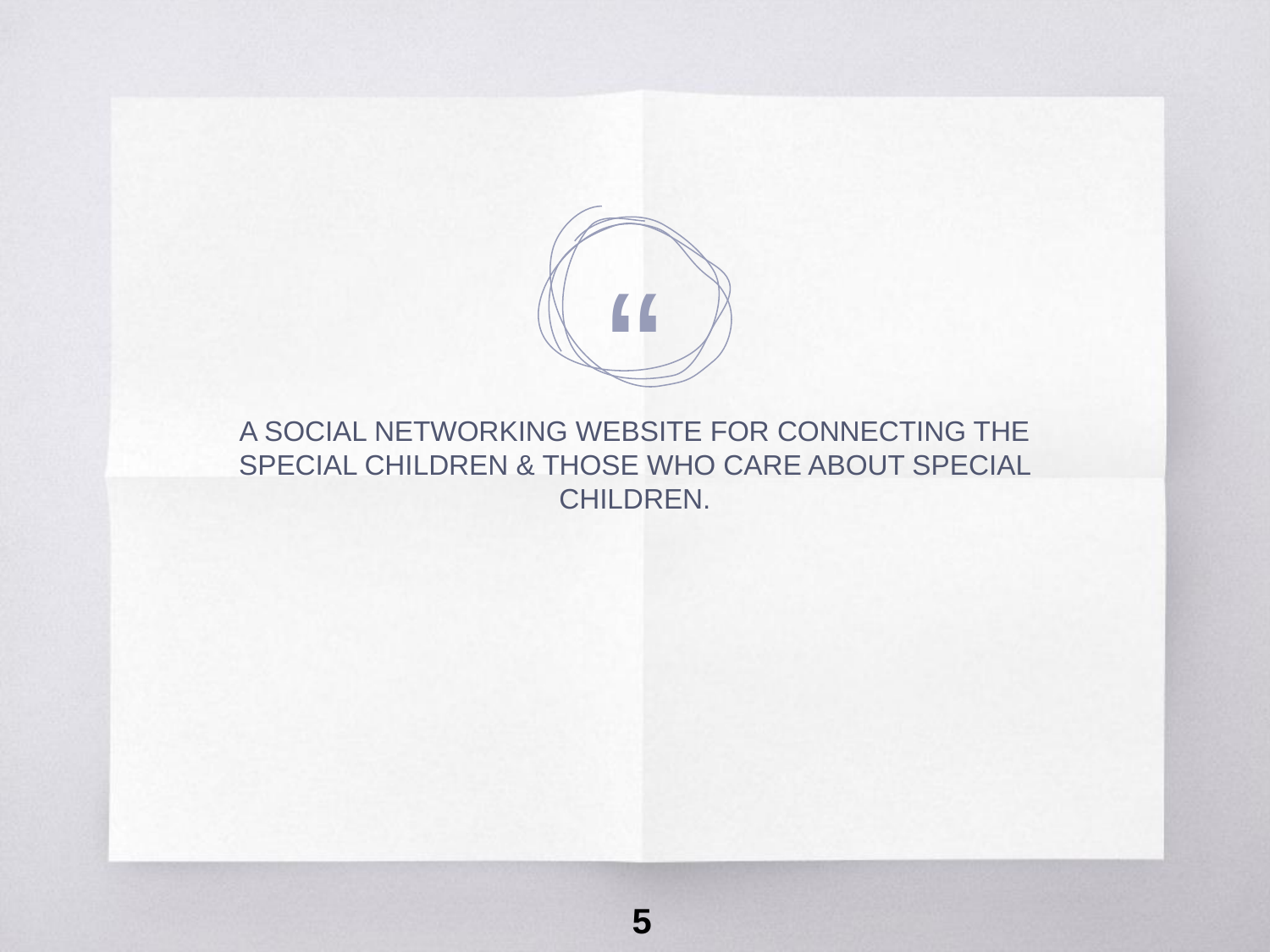

A SOCIAL NETWORKING WEBSITE FOR CONNECTING THE SPECIAL CHILDREN & THOSE WHO CARE ABOUT SPECIAL CHILDREN.
5